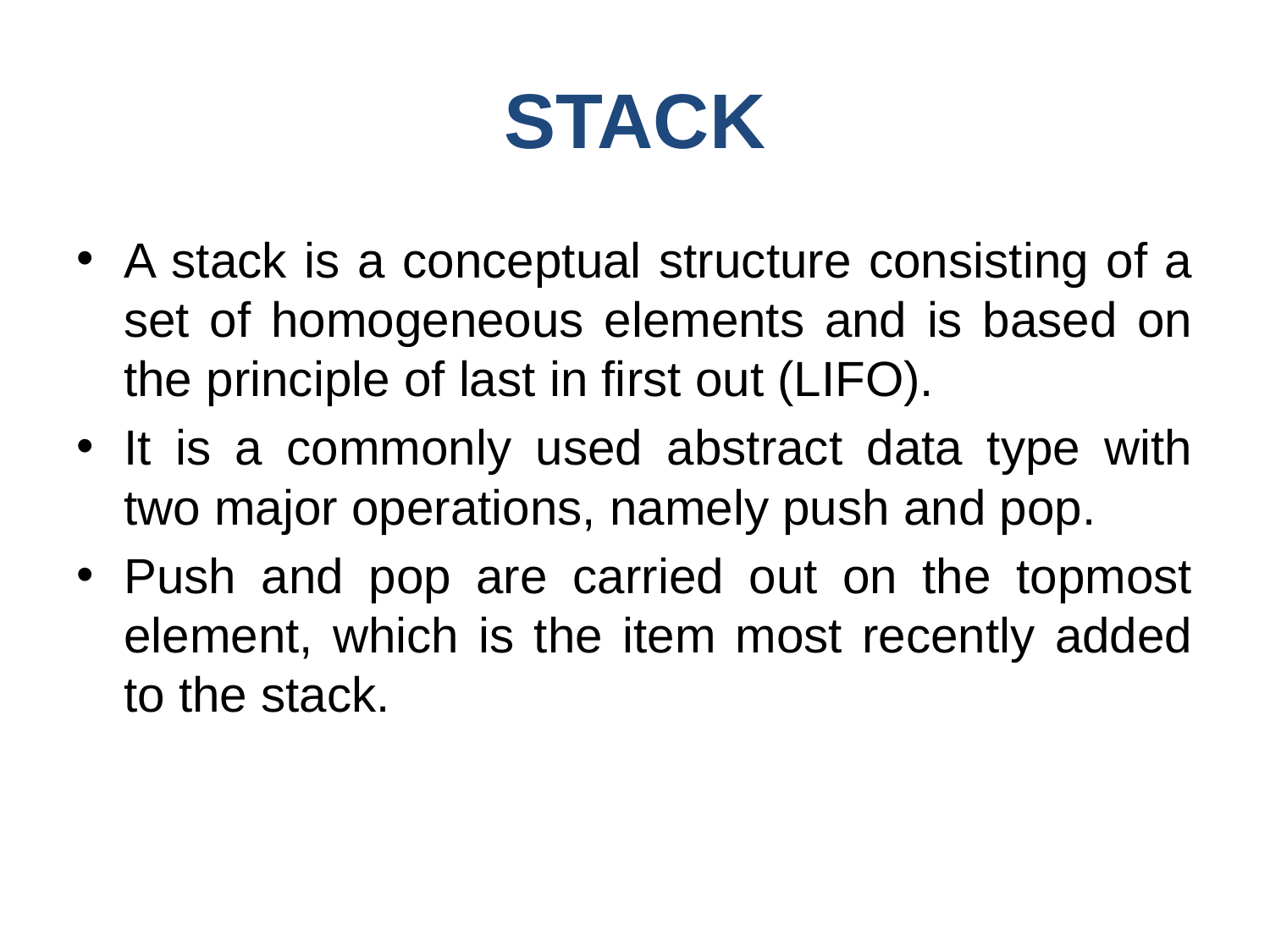

# STACK
A stack is a conceptual structure consisting of a set of homogeneous elements and is based on the principle of last in first out (LIFO).
It is a commonly used abstract data type with two major operations, namely push and pop.
Push and pop are carried out on the topmost element, which is the item most recently added to the stack.